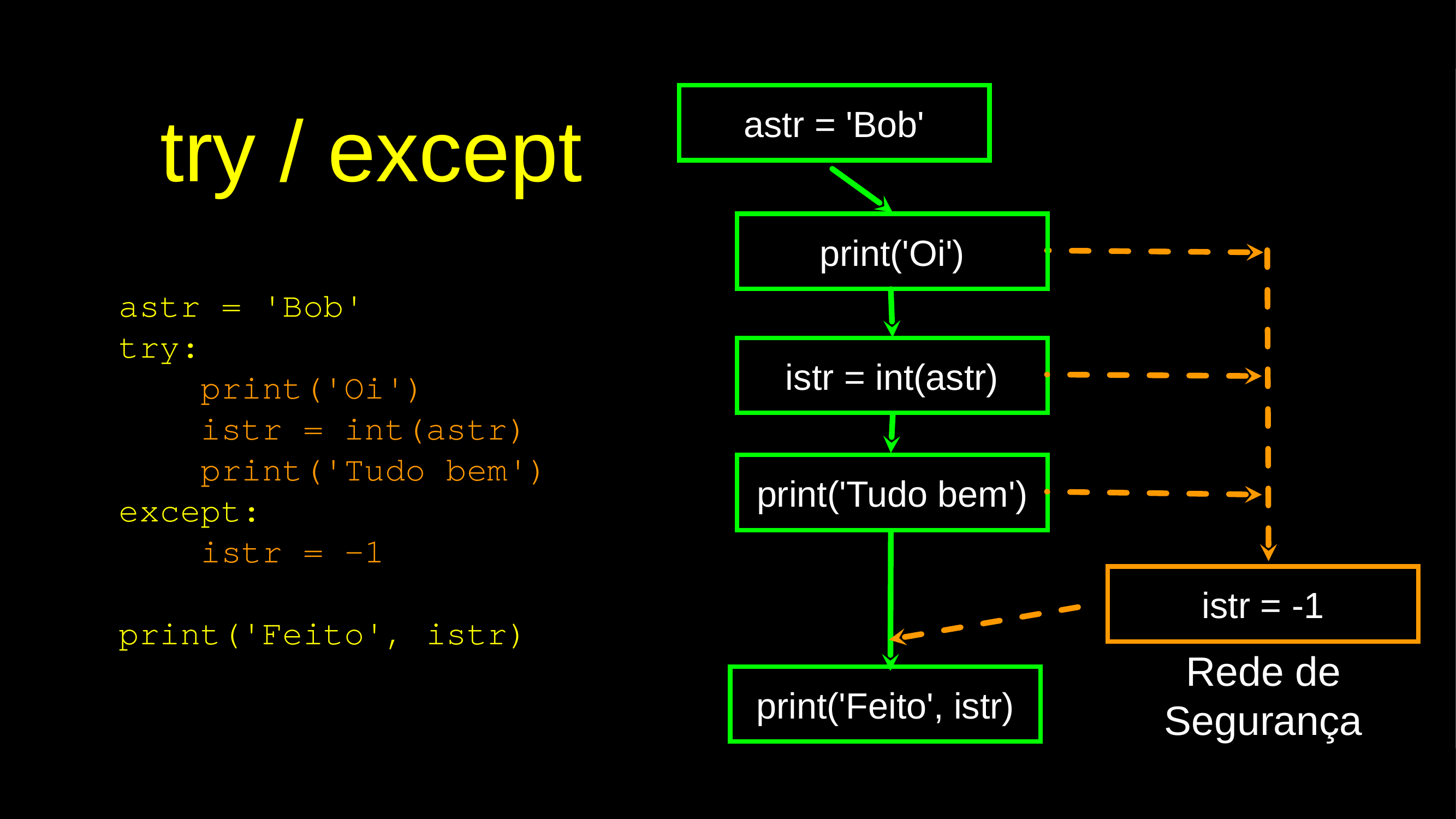

# try / except
astr = 'Bob'
print('Oi')
astr = 'Bob'
try:
    print('Oi')
    istr = int(astr)
    print('Tudo bem')
except:
    istr = -1

print('Feito', istr)
istr = int(astr)
print('Tudo bem')
istr = -1
print('Feito', istr)
Rede de Segurança